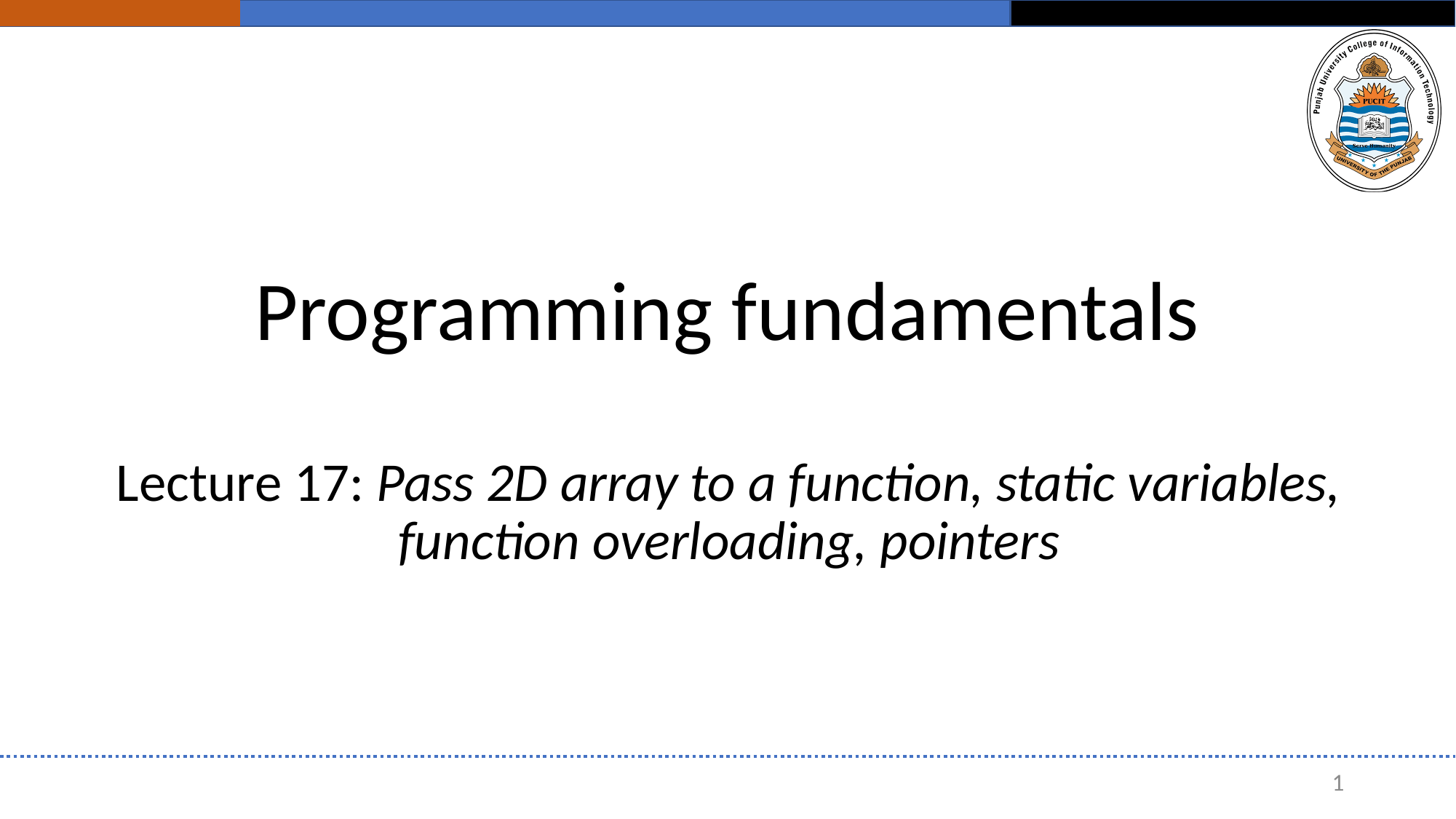

# Programming fundamentals
Lecture 17: Pass 2D array to a function, static variables, function overloading, pointers
1